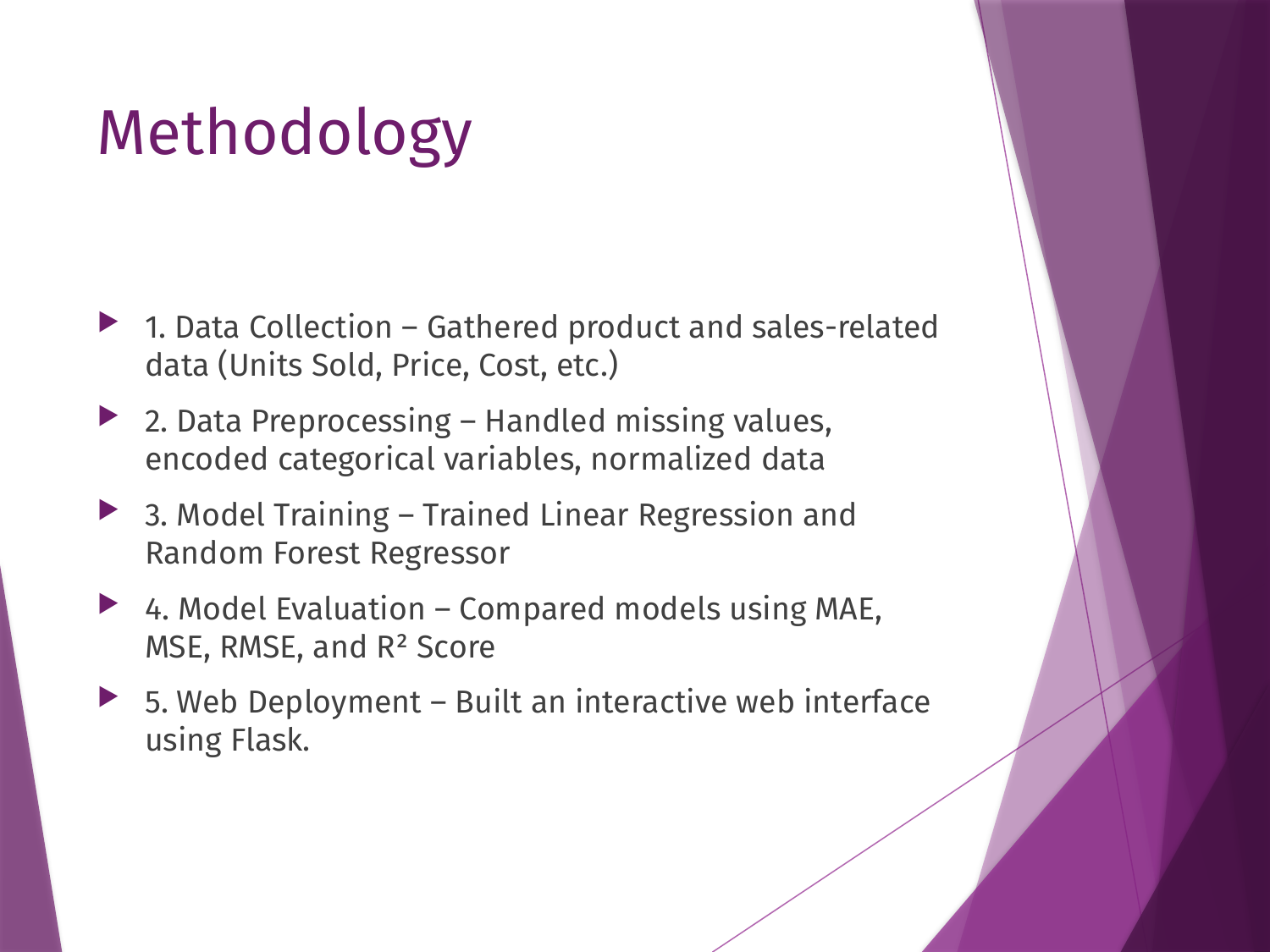

# Methodology
1. Data Collection – Gathered product and sales-related data (Units Sold, Price, Cost, etc.)
2. Data Preprocessing – Handled missing values, encoded categorical variables, normalized data
3. Model Training – Trained Linear Regression and Random Forest Regressor
4. Model Evaluation – Compared models using MAE, MSE, RMSE, and R² Score
5. Web Deployment – Built an interactive web interface using Flask.